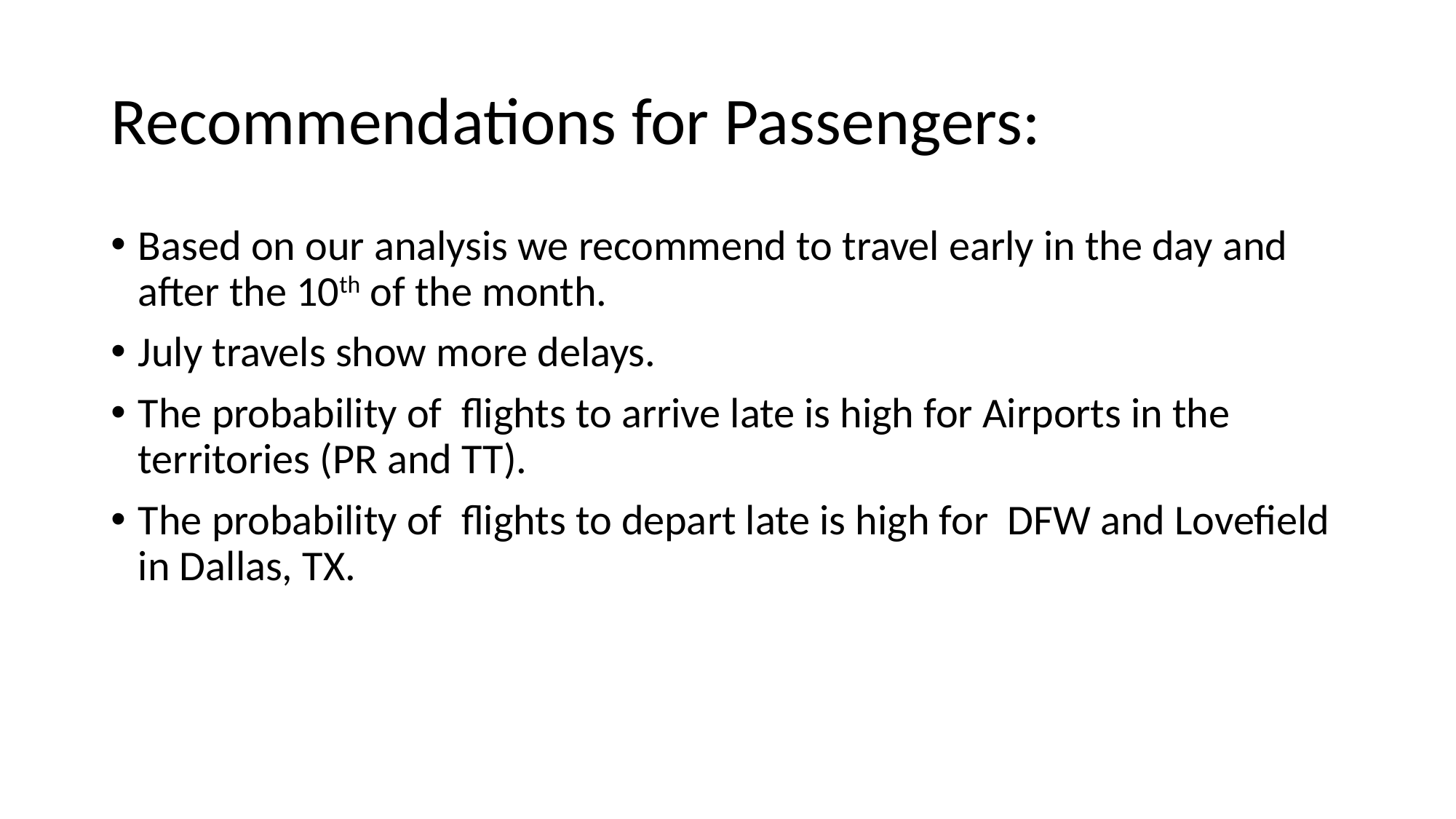

# Recommendations for Passengers:
Based on our analysis we recommend to travel early in the day and after the 10th of the month.
July travels show more delays.
The probability of  flights to arrive late is high for Airports in the territories (PR and TT).
The probability of  flights to depart late is high for  DFW and Lovefield in Dallas, TX.